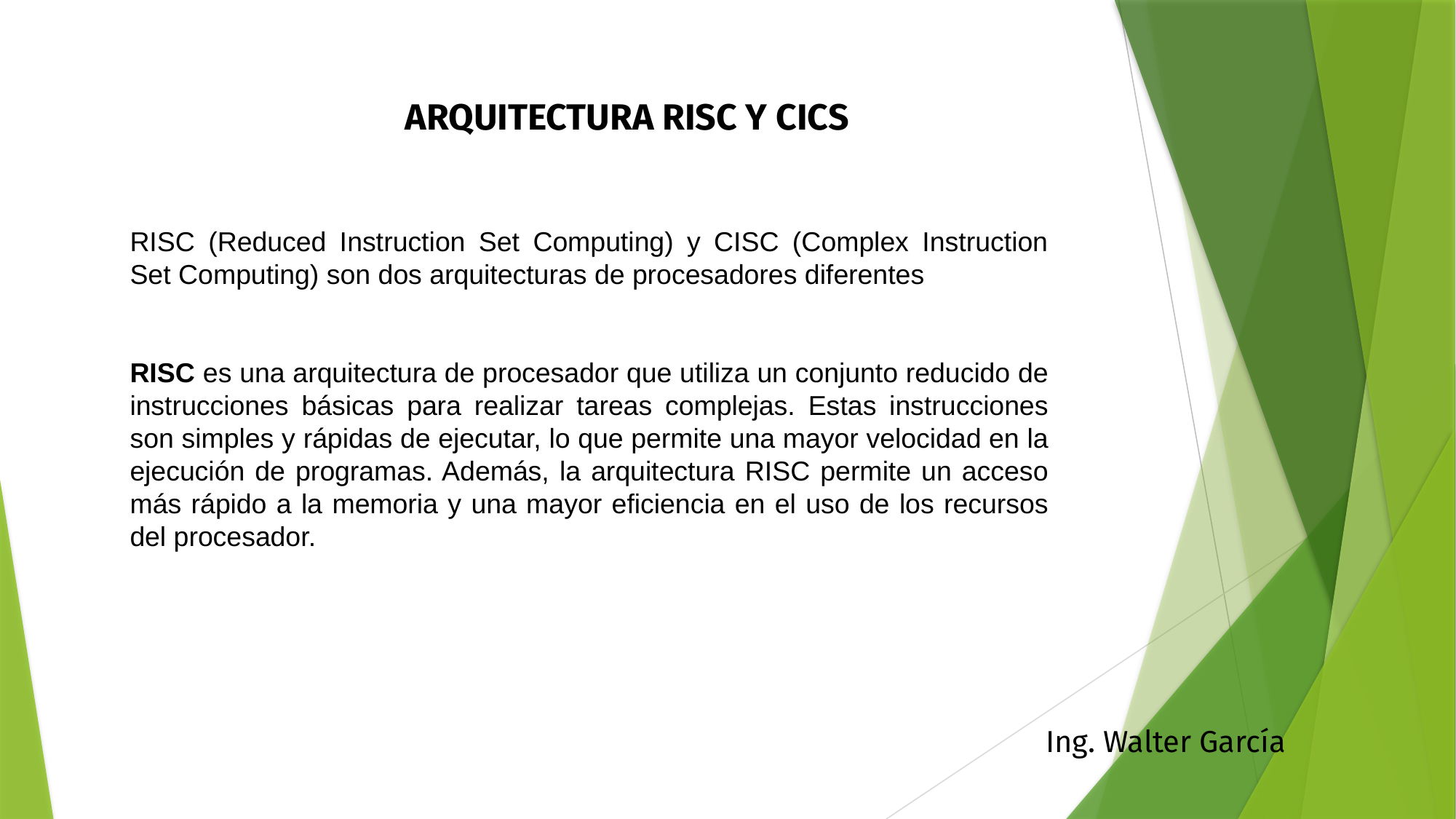

Arquitectura risc y cics
RISC (Reduced Instruction Set Computing) y CISC (Complex Instruction Set Computing) son dos arquitecturas de procesadores diferentes

RISC es una arquitectura de procesador que utiliza un conjunto reducido de instrucciones básicas para realizar tareas complejas. Estas instrucciones son simples y rápidas de ejecutar, lo que permite una mayor velocidad en la ejecución de programas. Además, la arquitectura RISC permite un acceso más rápido a la memoria y una mayor eficiencia en el uso de los recursos del procesador.
Ing. Walter García